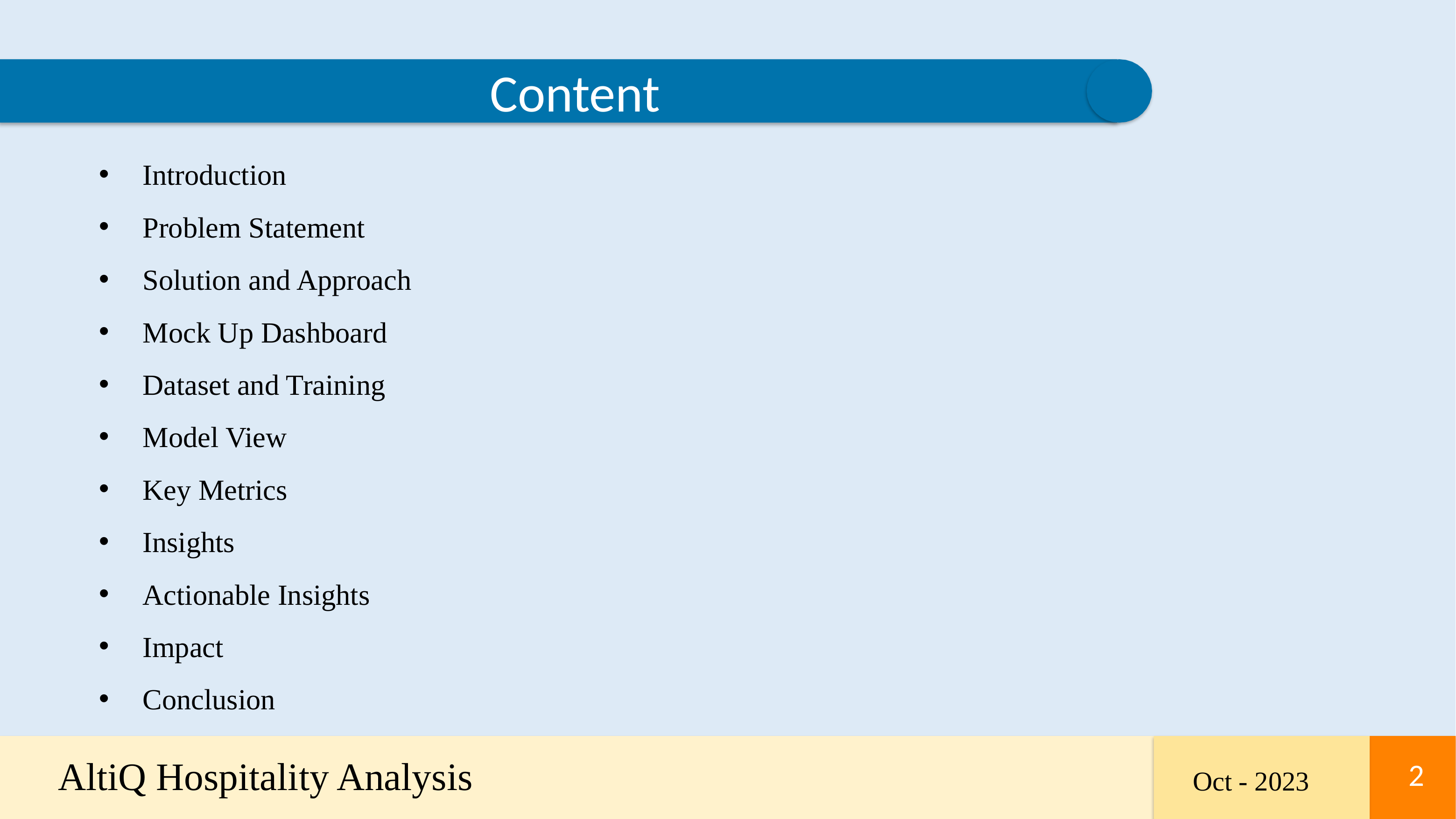

Content

Introduction
Problem Statement
Solution and Approach
Mock Up Dashboard
Dataset and Training
Model View
Key Metrics
Insights
Actionable Insights
Impact
Conclusion

AltiQ Hospitality Analysis

2
2
Oct - 2023